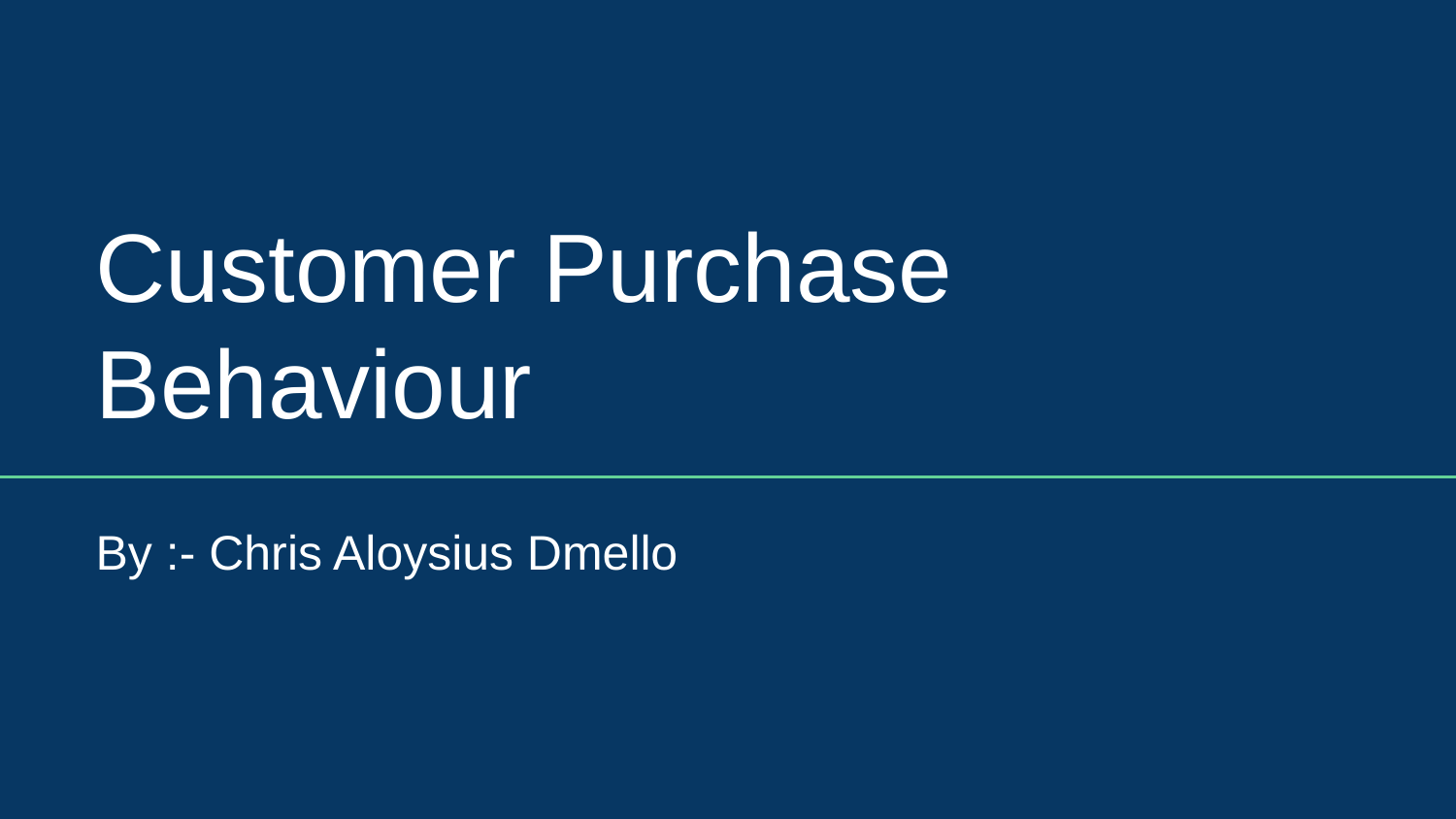

# Customer Purchase Behaviour
By :- Chris Aloysius Dmello